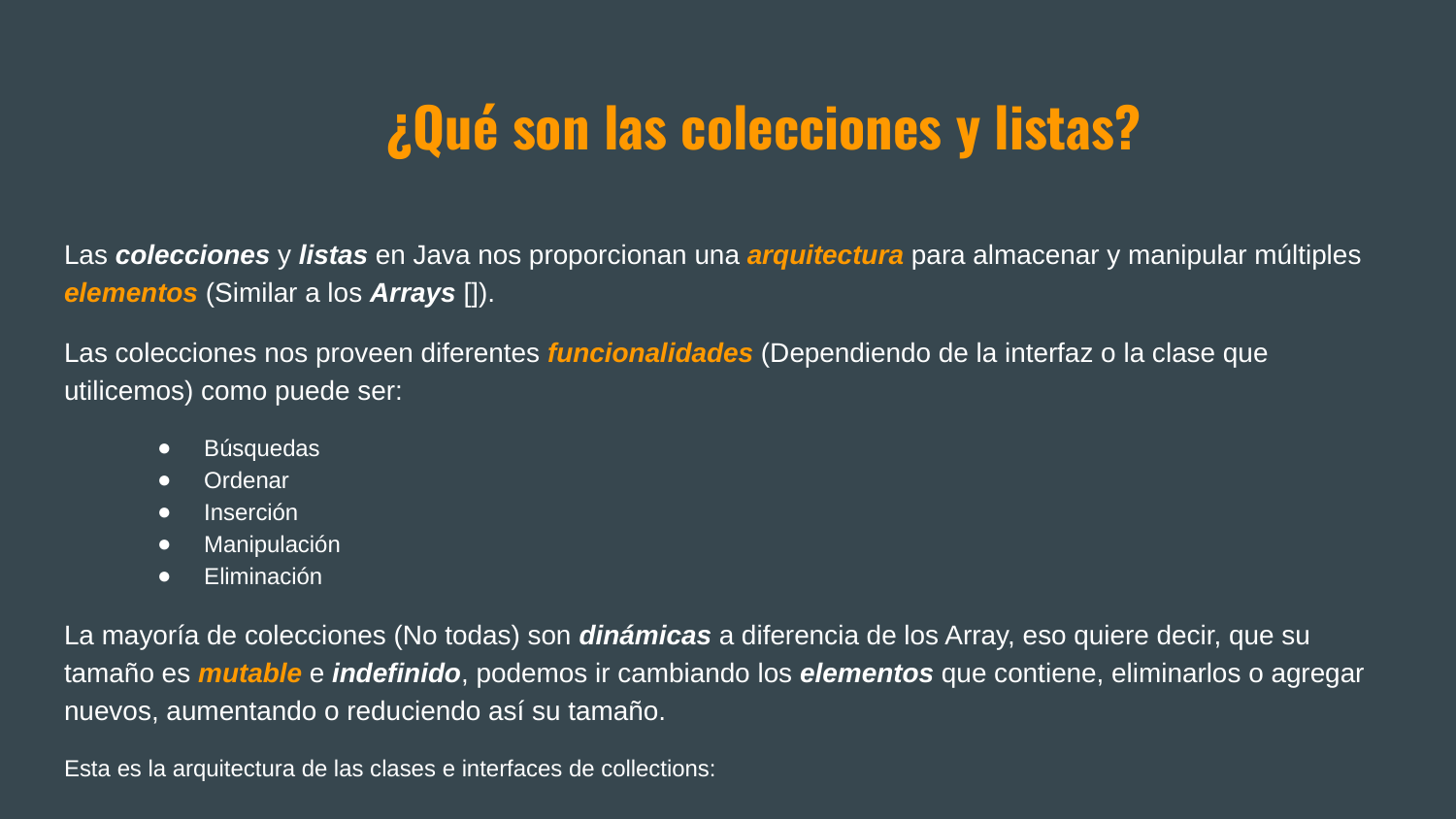

# ¿Qué son las colecciones y listas?

Las colecciones y listas en Java nos proporcionan una arquitectura para almacenar y manipular múltiples elementos (Similar a los Arrays []).
Las colecciones nos proveen diferentes funcionalidades (Dependiendo de la interfaz o la clase que utilicemos) como puede ser:
Búsquedas
Ordenar
Inserción
Manipulación
Eliminación
La mayoría de colecciones (No todas) son dinámicas a diferencia de los Array, eso quiere decir, que su tamaño es mutable e indefinido, podemos ir cambiando los elementos que contiene, eliminarlos o agregar nuevos, aumentando o reduciendo así su tamaño.
Esta es la arquitectura de las clases e interfaces de collections: